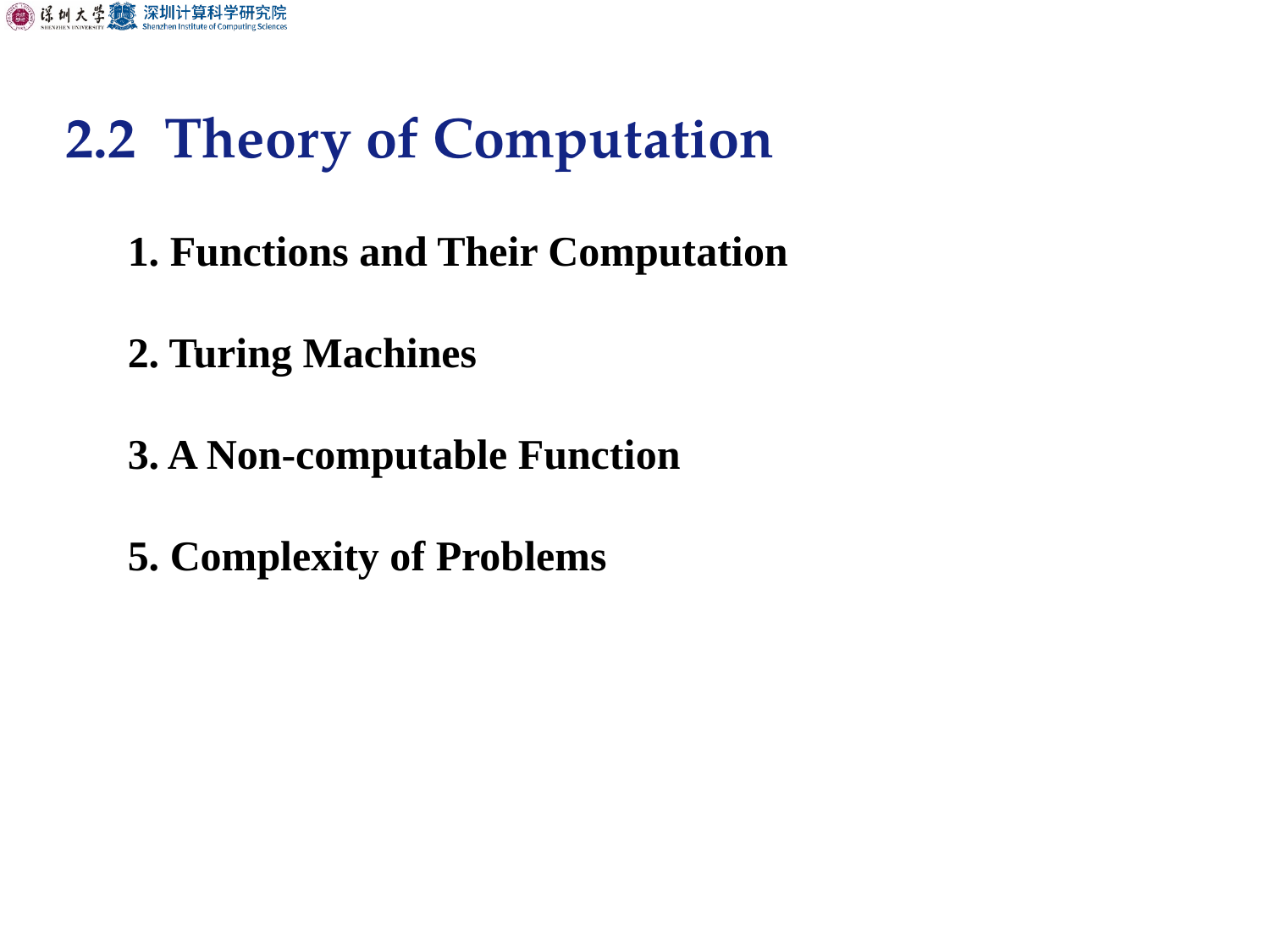

2.2  Theory of Computation
1. Functions and Their Computation
2. Turing Machines
3. A Non-computable Function
5. Complexity of Problems